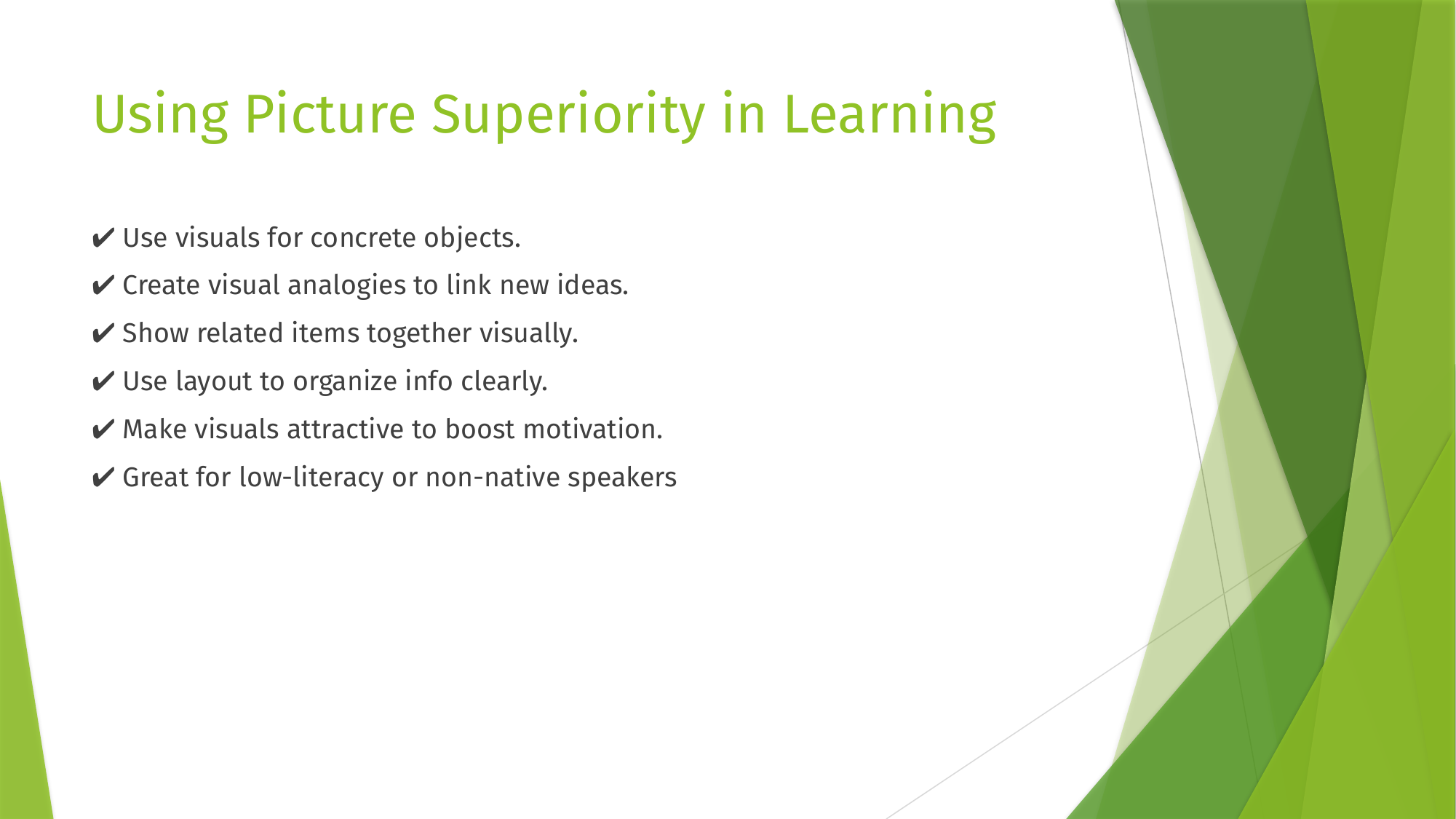

# Using Picture Superiority in Learning
✔️ Use visuals for concrete objects.
✔️ Create visual analogies to link new ideas.
✔️ Show related items together visually.
✔️ Use layout to organize info clearly.
✔️ Make visuals attractive to boost motivation.
✔️ Great for low-literacy or non-native speakers